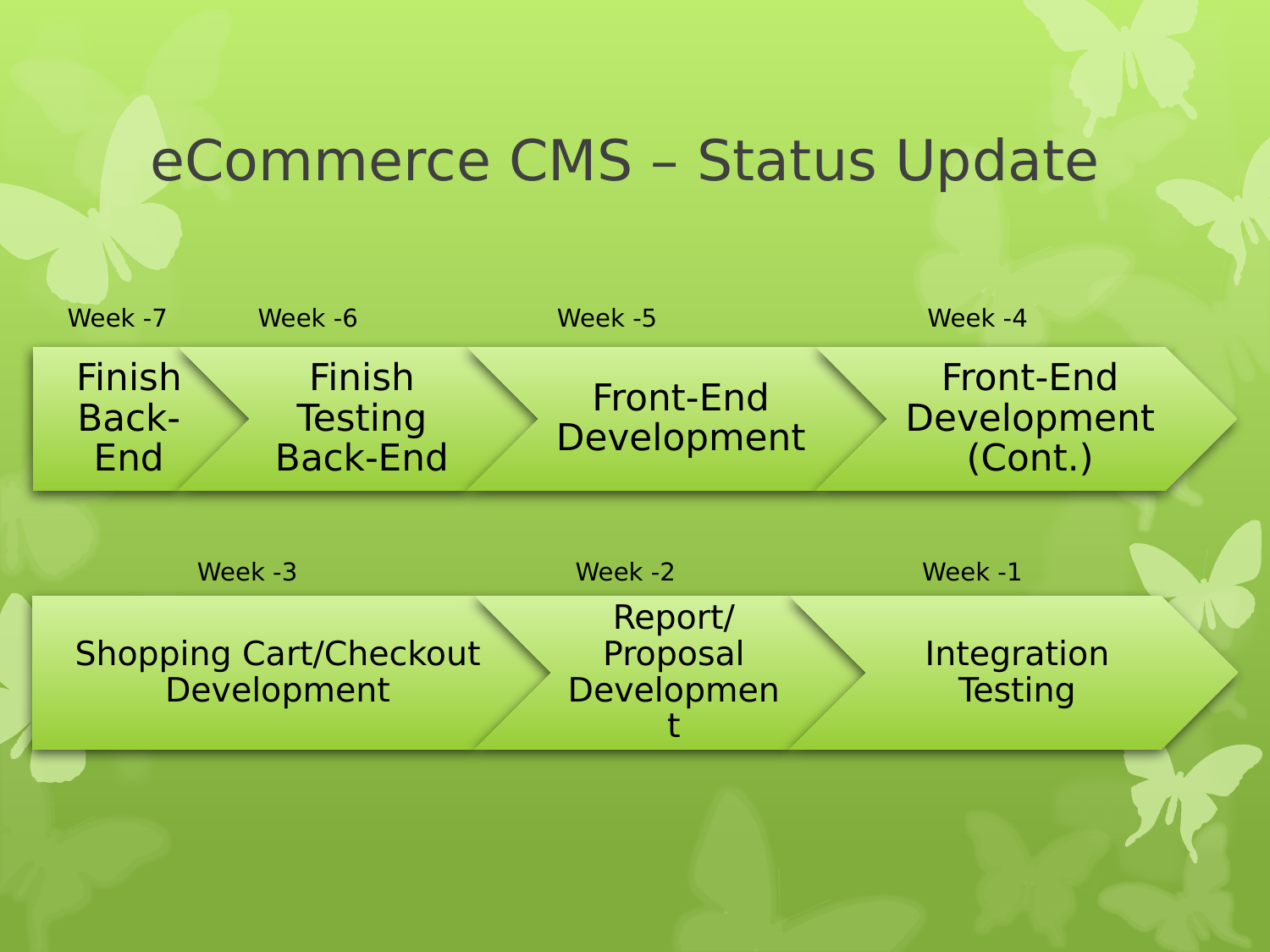

# eCommerce CMS – Status Update
Finish Back-End
Finish Testing Back-End
Front-End Development
Front-End Development (Cont.)
Week -7
Week -6
Week -5
Week -4
Shopping Cart/Checkout Development
Report/Proposal Development
Integration Testing
Week -3
Week -2
Week -1